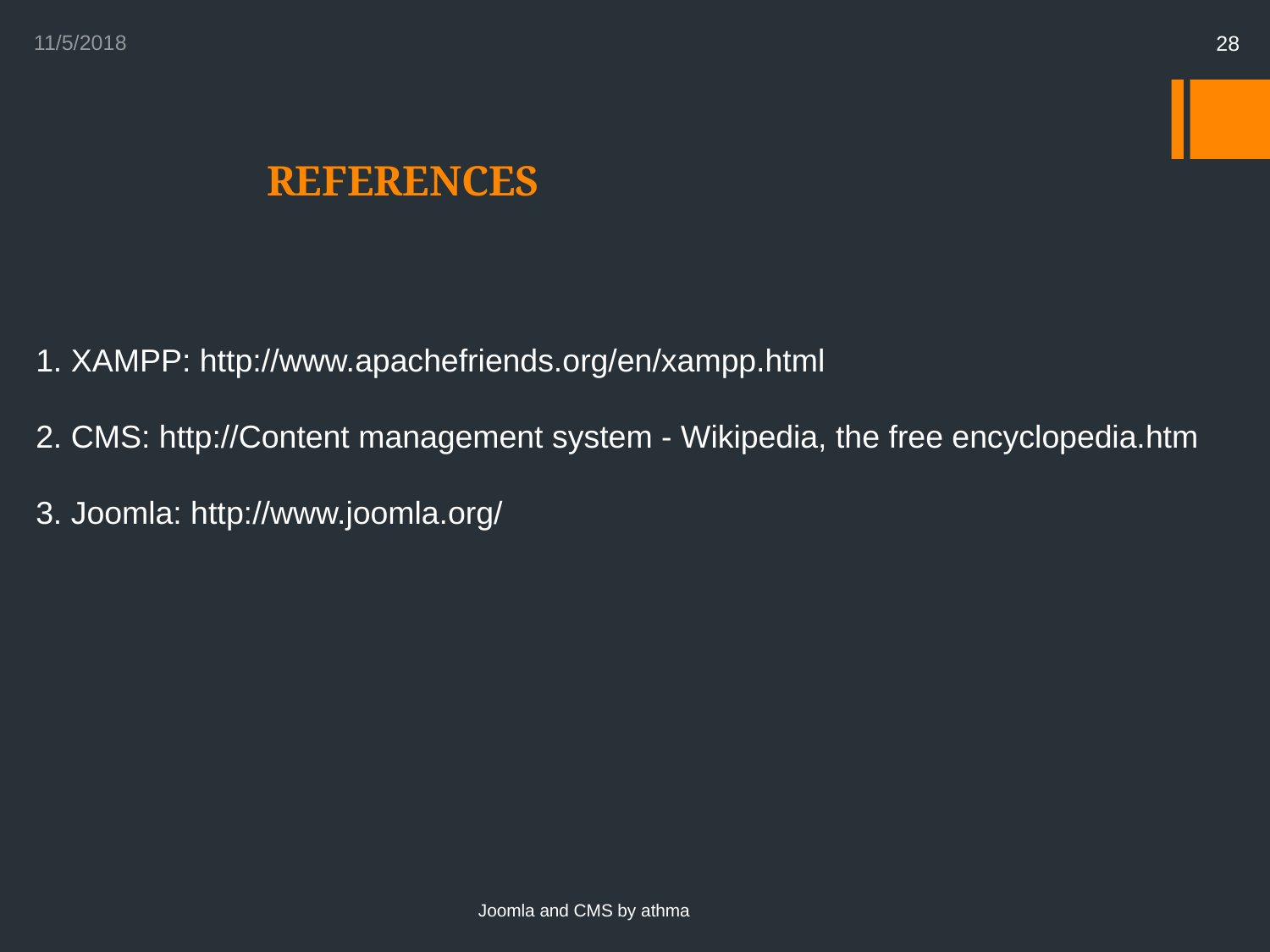

11/5/2018
28
# REFERENCES
1. XAMPP: http://www.apachefriends.org/en/xampp.html
2. CMS: http://Content management system - Wikipedia, the free encyclopedia.htm
3. Joomla: http://www.joomla.org/

Joomla and CMS by athma